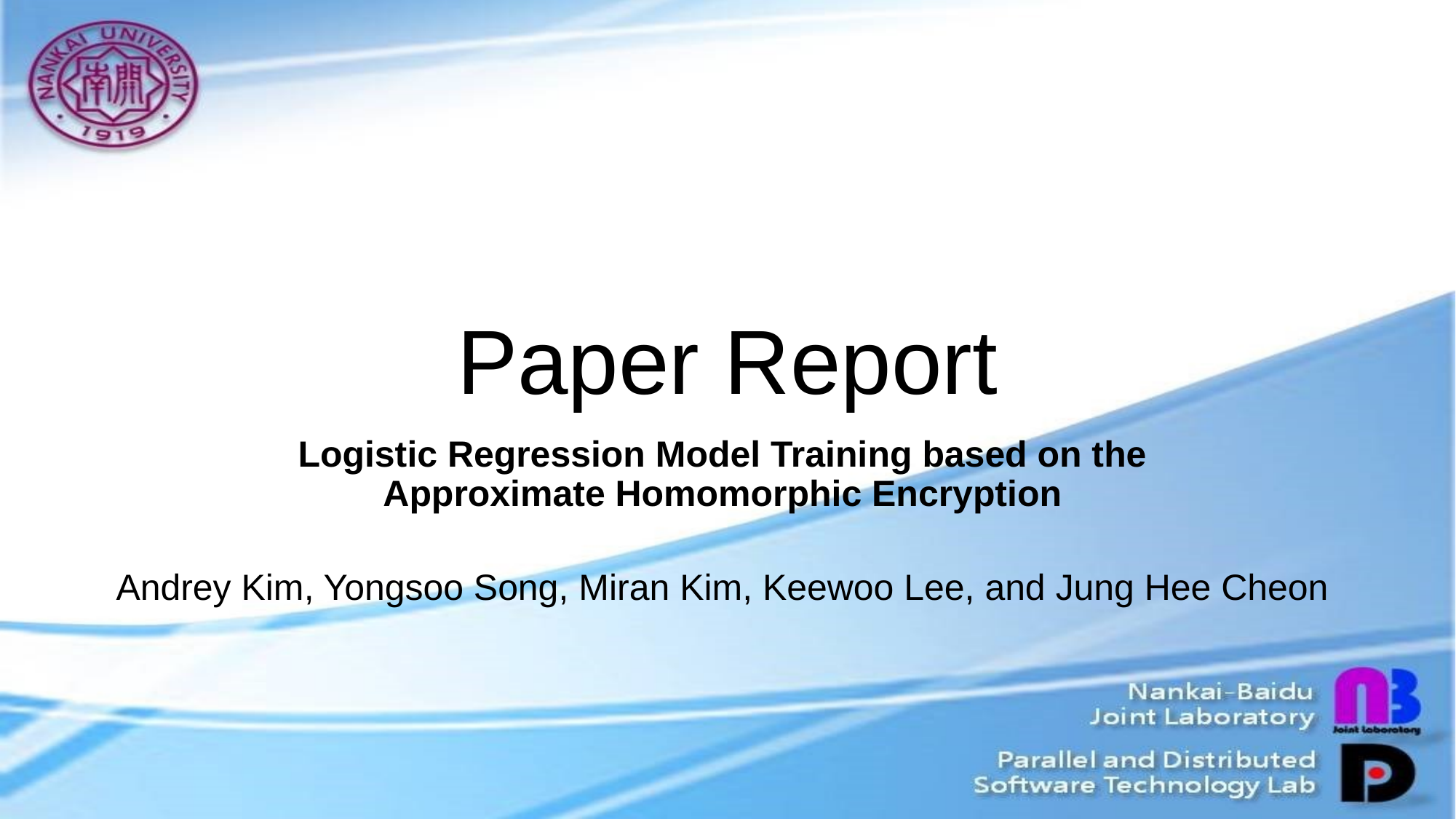

# Paper Report
Logistic Regression Model Training based on the
Approximate Homomorphic Encryption
Andrey Kim, Yongsoo Song, Miran Kim, Keewoo Lee, and Jung Hee Cheon